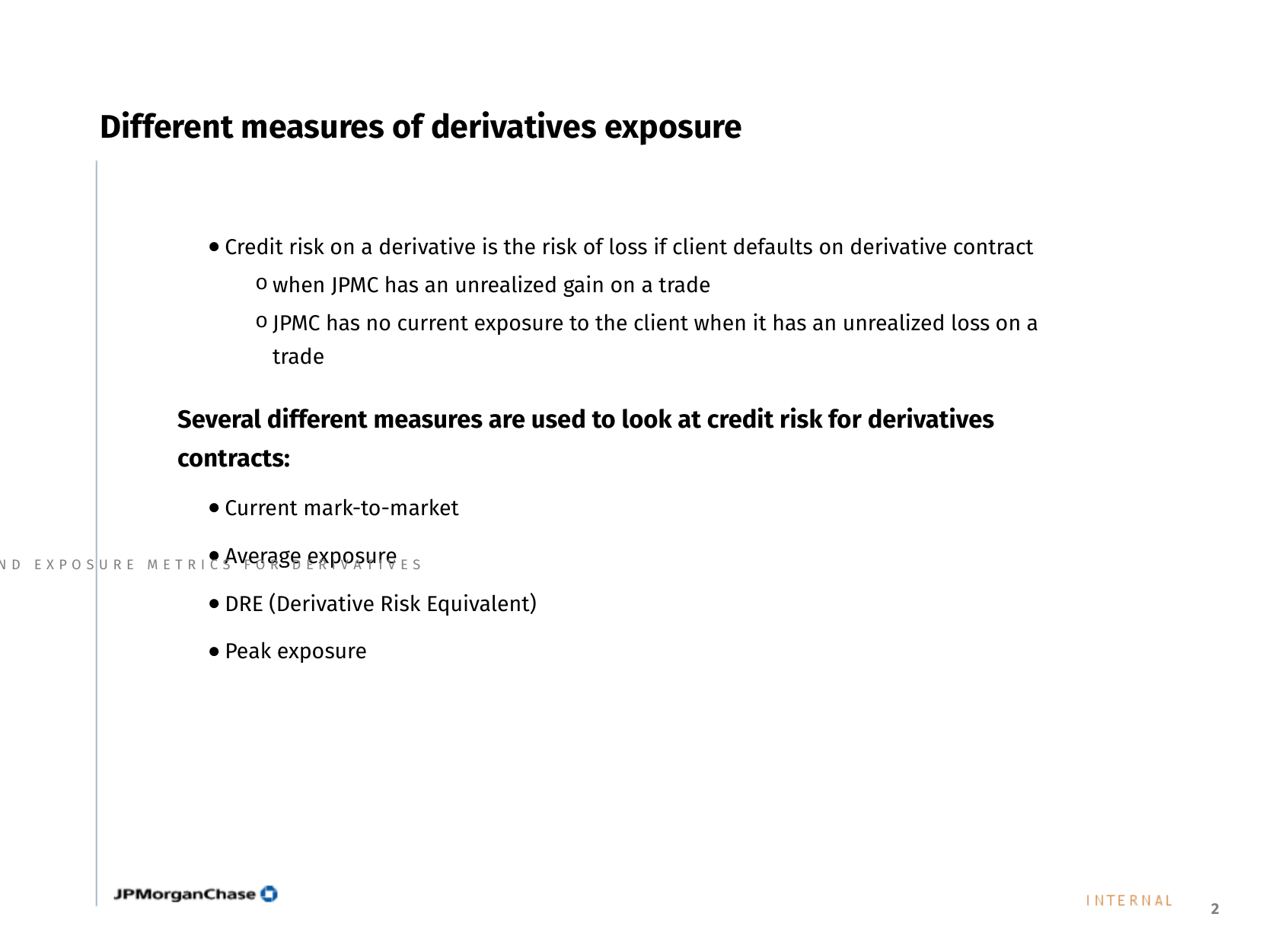

# Different measures of derivatives exposure
Credit risk on a derivative is the risk of loss if client defaults on derivative contract
when JPMC has an unrealized gain on a trade
JPMC has no current exposure to the client when it has an unrealized loss on a trade
Several different measures are used to look at credit risk for derivatives contracts:
Current mark-to-market
Average exposure
DRE (Derivative Risk Equivalent)
Peak exposure

P O R T F O L I O   S O L U T I O N S   A N D   E X P O S U R E   M E T R I C S   F O R   D E R I V A T I V E S
2